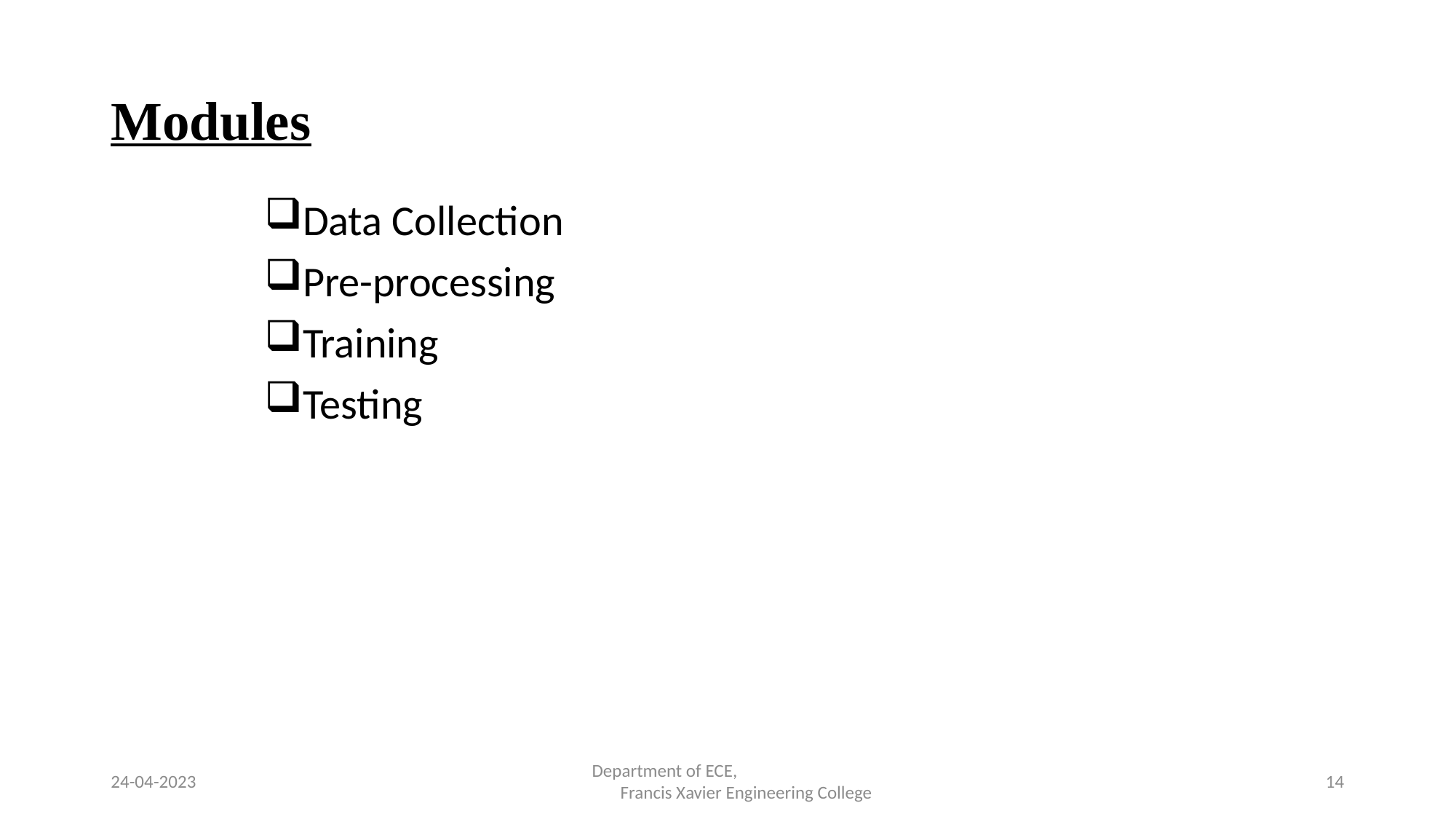

# Modules
Data Collection
Pre-processing
Training
Testing
24-04-2023
Department of ECE,
         Francis Xavier Engineering College
14